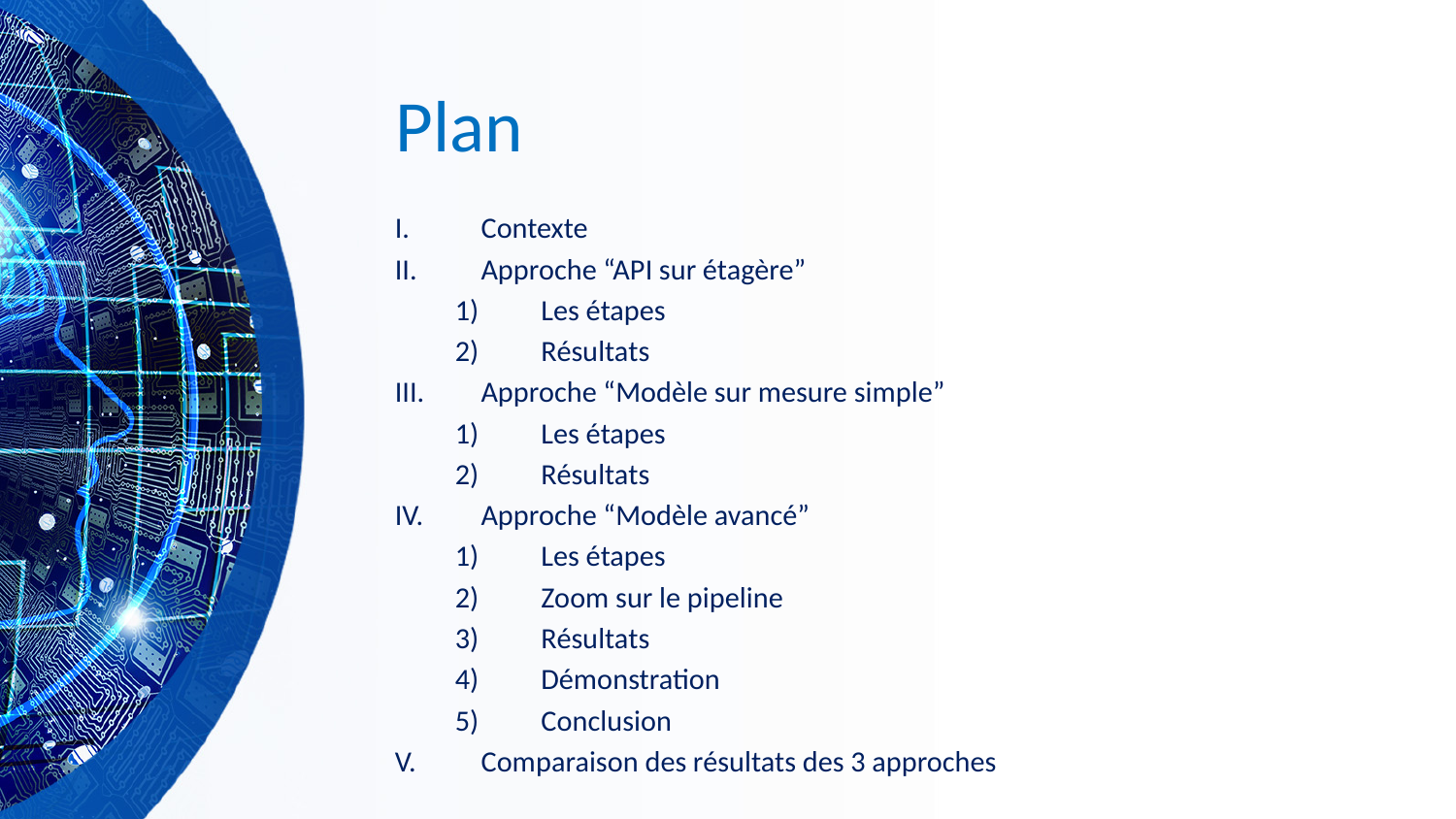

# Plan
Contexte
Approche “API sur étagère”
Les étapes
Résultats
Approche “Modèle sur mesure simple”
Les étapes
Résultats
Approche “Modèle avancé”
Les étapes
Zoom sur le pipeline
Résultats
Démonstration
Conclusion
Comparaison des résultats des 3 approches